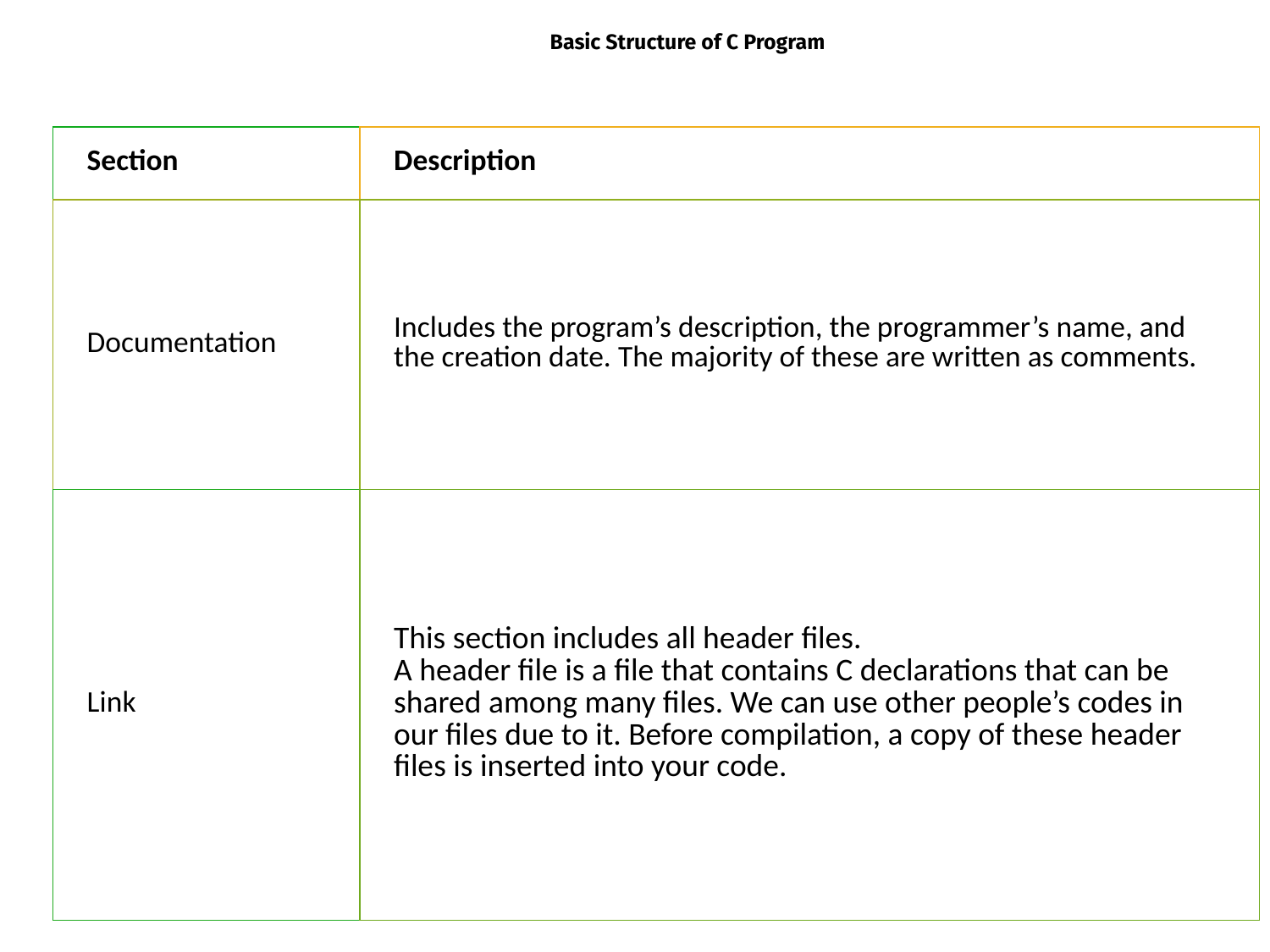

Basic Structure of C Program

| Section | Description |
| --- | --- |
| Documentation | Includes the program’s description, the programmer’s name, and the creation date. The majority of these are written as comments. |
| Link | This section includes all header files. A header file is a file that contains C declarations that can be shared among many files. We can use other people’s codes in our files due to it. Before compilation, a copy of these header files is inserted into your code. |